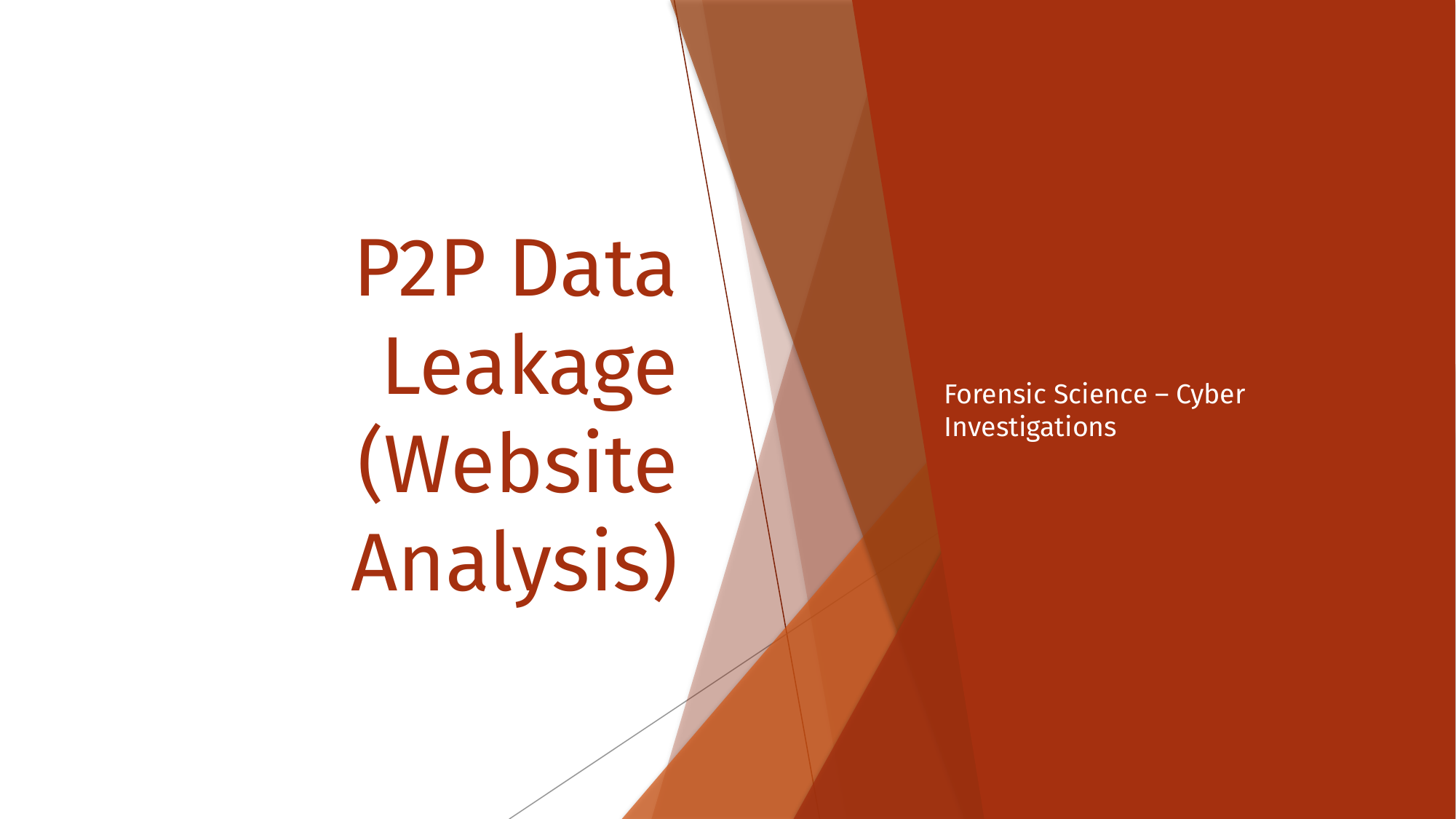

# P2P Data Leakage (Website Analysis)
Forensic Science – Cyber Investigations